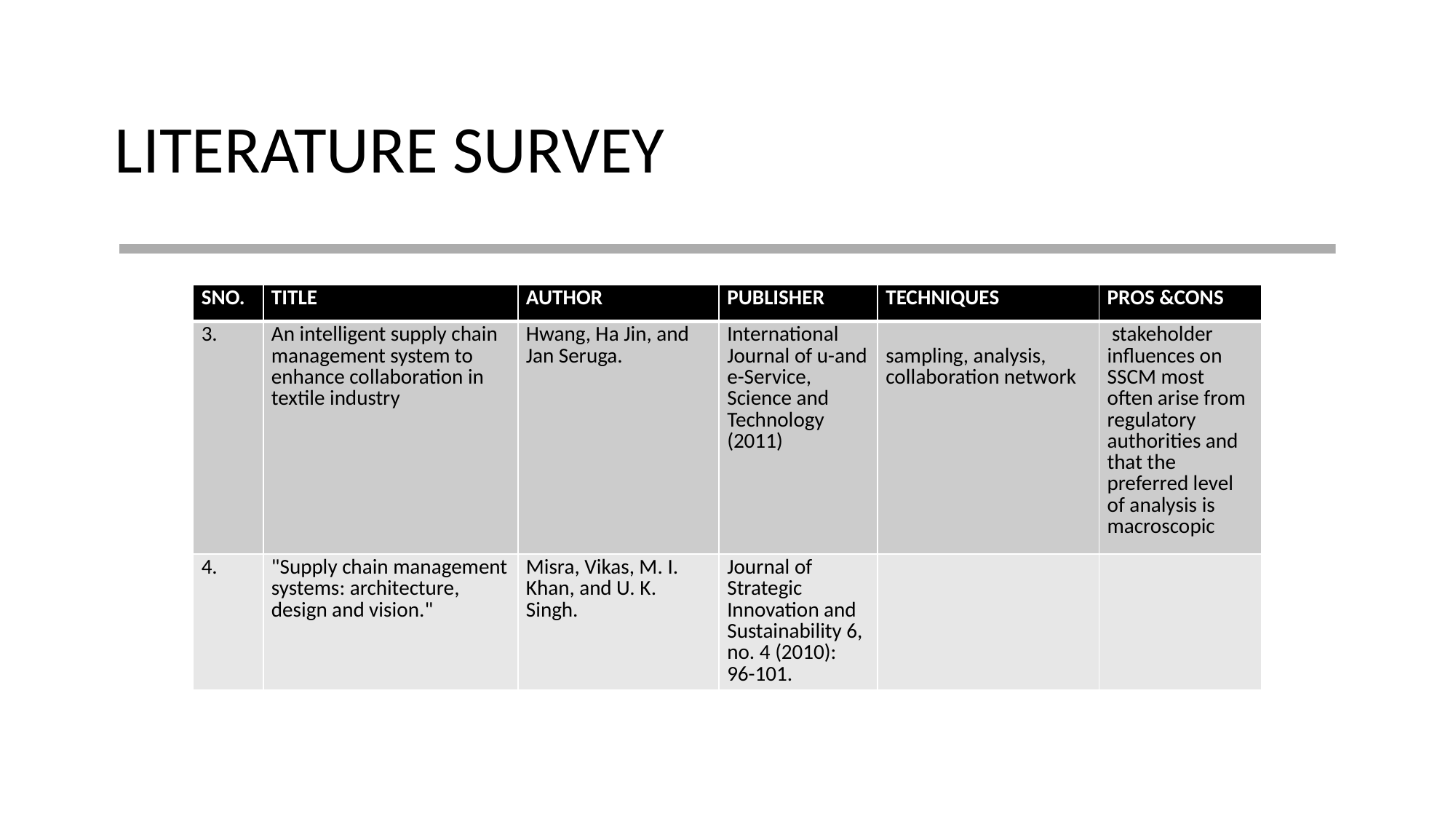

# LITERATURE SURVEY

| SNO. | TITLE | AUTHOR | PUBLISHER | TECHNIQUES | PROS &CONS |
| --- | --- | --- | --- | --- | --- |
| 3. | An intelligent supply chain management system to enhance collaboration in textile industry | Hwang, Ha Jin, and Jan Seruga. | International Journal of u-and e-Service, Science and Technology (2011) | sampling, analysis, collaboration network | stakeholder influences on SSCM most often arise from regulatory authorities and that the preferred level of analysis is macroscopic |
| 4. | "Supply chain management systems: architecture, design and vision." | Misra, Vikas, M. I. Khan, and U. K. Singh. | Journal of Strategic Innovation and Sustainability 6, no. 4 (2010): 96-101. |  |  |